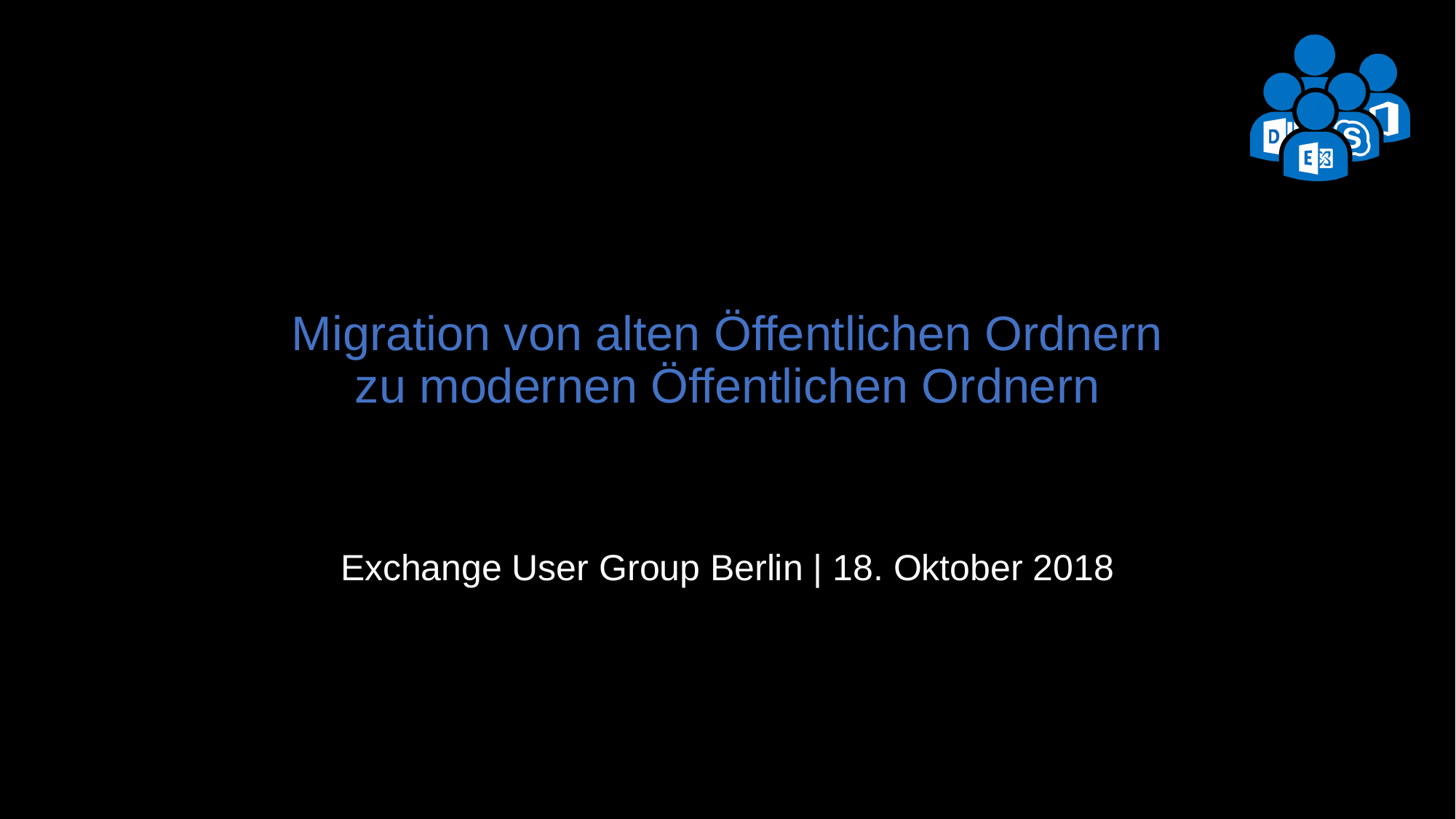

# Migration von alten Öffentlichen Ordnern zu modernen Öffentlichen Ordnern

Exchange User Group Berlin | 18. Oktober 2018